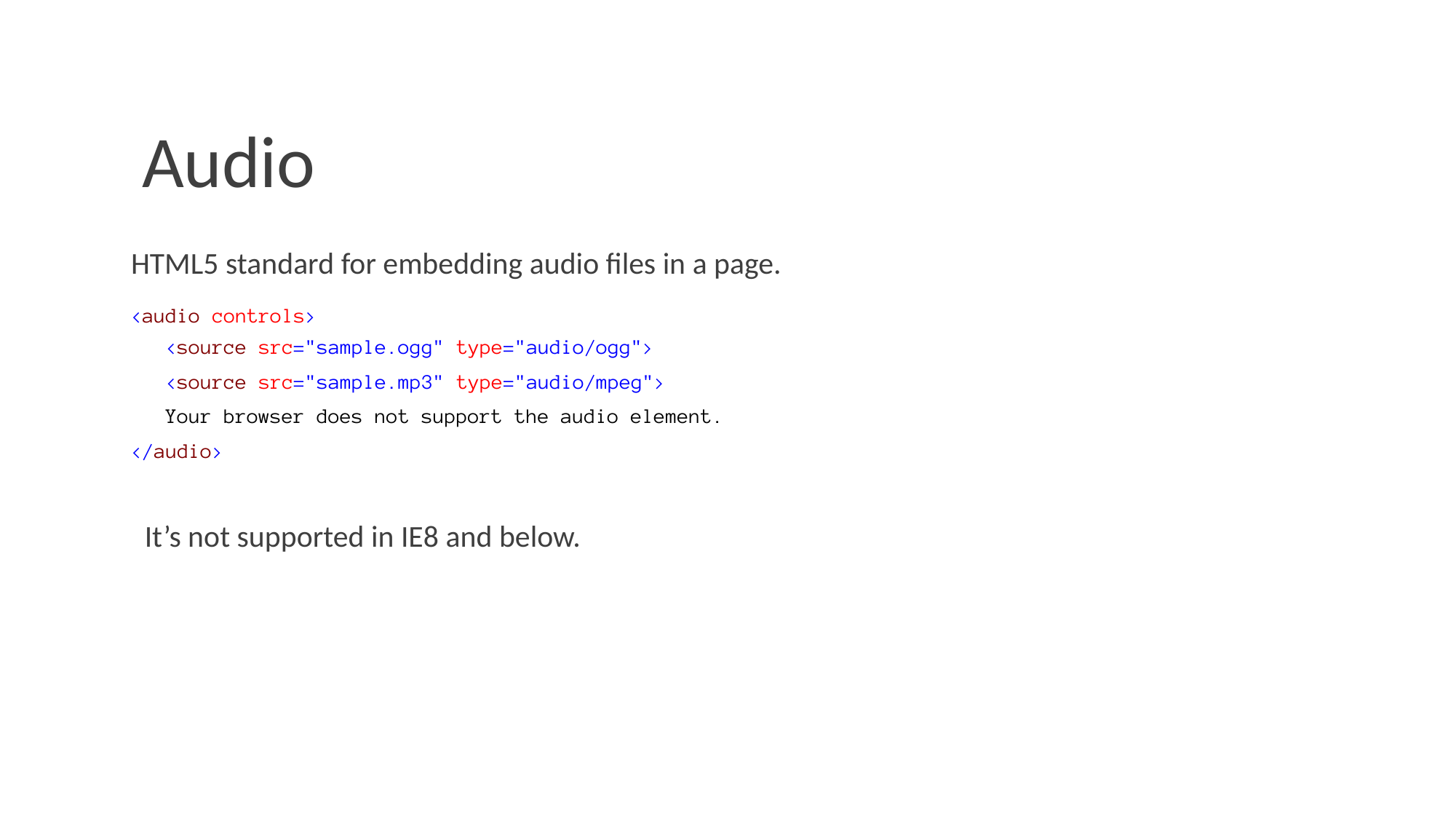

# Audio
HTML5 standard for embedding audio files in a page.
<audio controls>
<source src="sample.ogg" type="audio/ogg">
<source src="sample.mp3" type="audio/mpeg">
Your browser does not support the audio element.
</audio>

It’s not supported in IE8 and below.